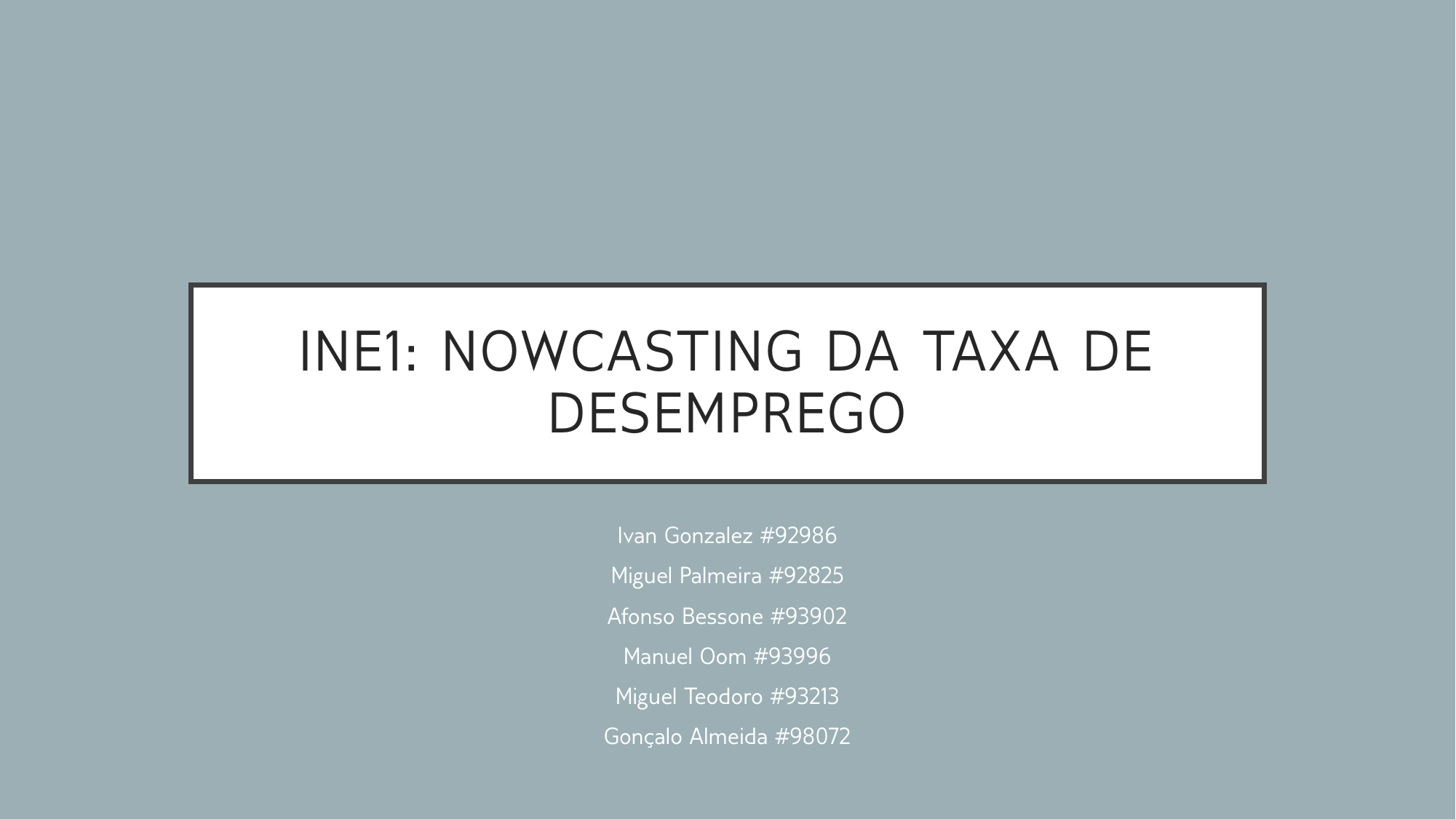

# INE1: Nowcasting da taxa de desemprego
Ivan Gonzalez #92986
Miguel Palmeira #92825
Afonso Bessone #93902
Manuel Oom #93996
Miguel Teodoro #93213
Gonçalo Almeida #98072